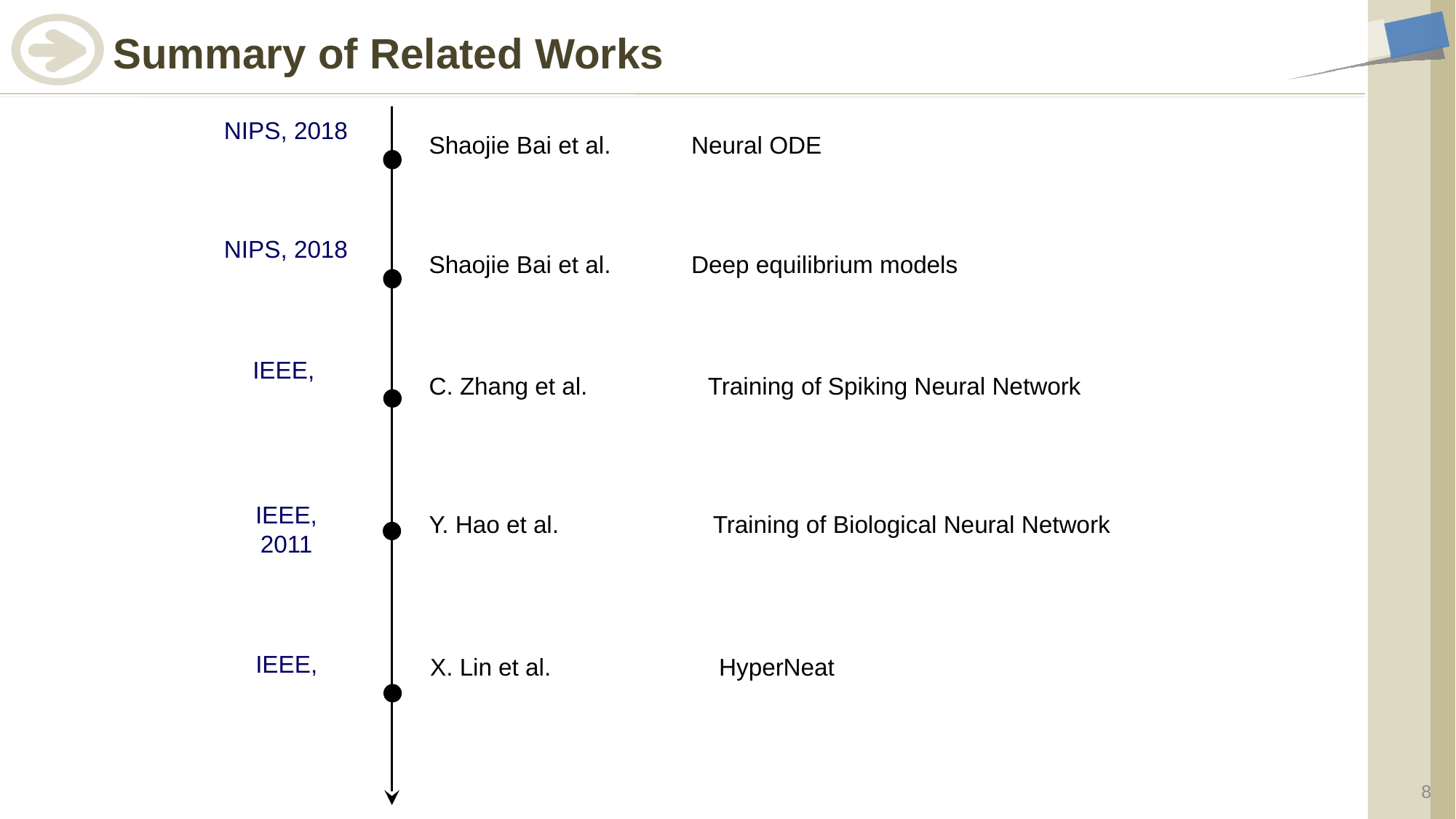

# Summary of Related Works
NIPS, 2018
Shaojie Bai et al.            Neural ODE

NIPS, 2018
Shaojie Bai et al.            Deep equilibrium models

IEEE,
C. Zhang et al.                  Training of Spiking Neural Network

IEEE,
2011
Y. Hao et al.                       Training of Biological Neural Network

IEEE,
X. Lin et al.                         HyperNeat

8